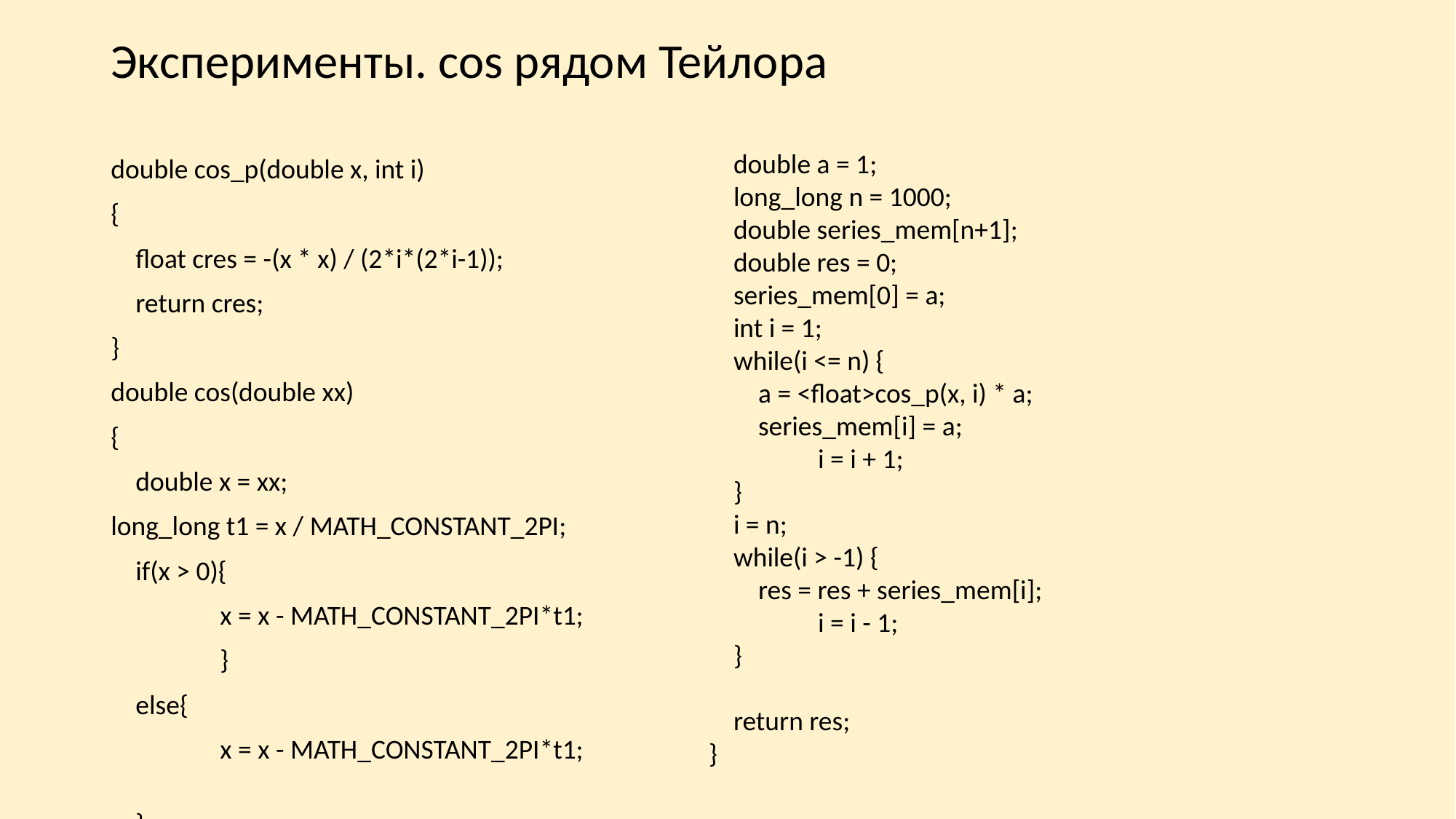

# Эксперименты. cos рядом Тейлора

    double a = 1;
    long_long n = 1000;
    double series_mem[n+1];
    double res = 0;
    series_mem[0] = a;
    int i = 1;
    while(i <= n) {
        a = <float>cos_p(x, i) * a;
        series_mem[i] = a;
	i = i + 1;
    }
    i = n;
    while(i > -1) {
        res = res + series_mem[i];
	i = i - 1;
    }

    return res;
}

double cos_p(double x, int i)
{
    float cres = -(x * x) / (2*i*(2*i-1));
    return cres;
}
double cos(double xx)
{
    double x = xx;
long_long t1 = x / MATH_CONSTANT_2PI;
    if(x > 0){
	x = x - MATH_CONSTANT_2PI*t1;
	}
    else{
	x = x - MATH_CONSTANT_2PI*t1;
    }